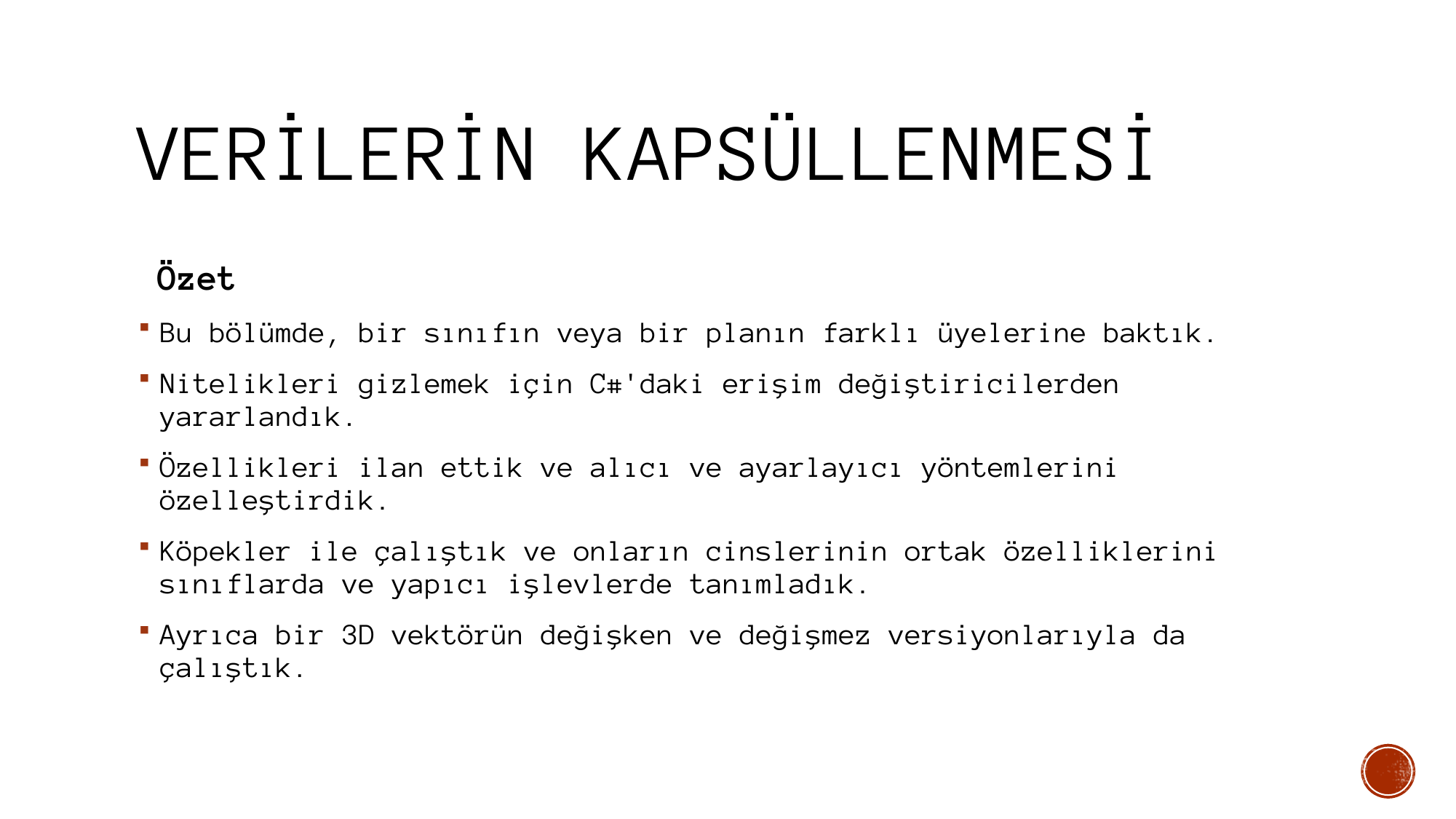

# Verilerin kapsüllenmesi
 Özet
Bu bölümde, bir sınıfın veya bir planın farklı üyelerine baktık.
Nitelikleri gizlemek için C#'daki erişim değiştiricilerden yararlandık.
Özellikleri ilan ettik ve alıcı ve ayarlayıcı yöntemlerini özelleştirdik.
Köpekler ile çalıştık ve onların cinslerinin ortak özelliklerini sınıflarda ve yapıcı işlevlerde tanımladık.
Ayrıca bir 3D vektörün değişken ve değişmez versiyonlarıyla da çalıştık.